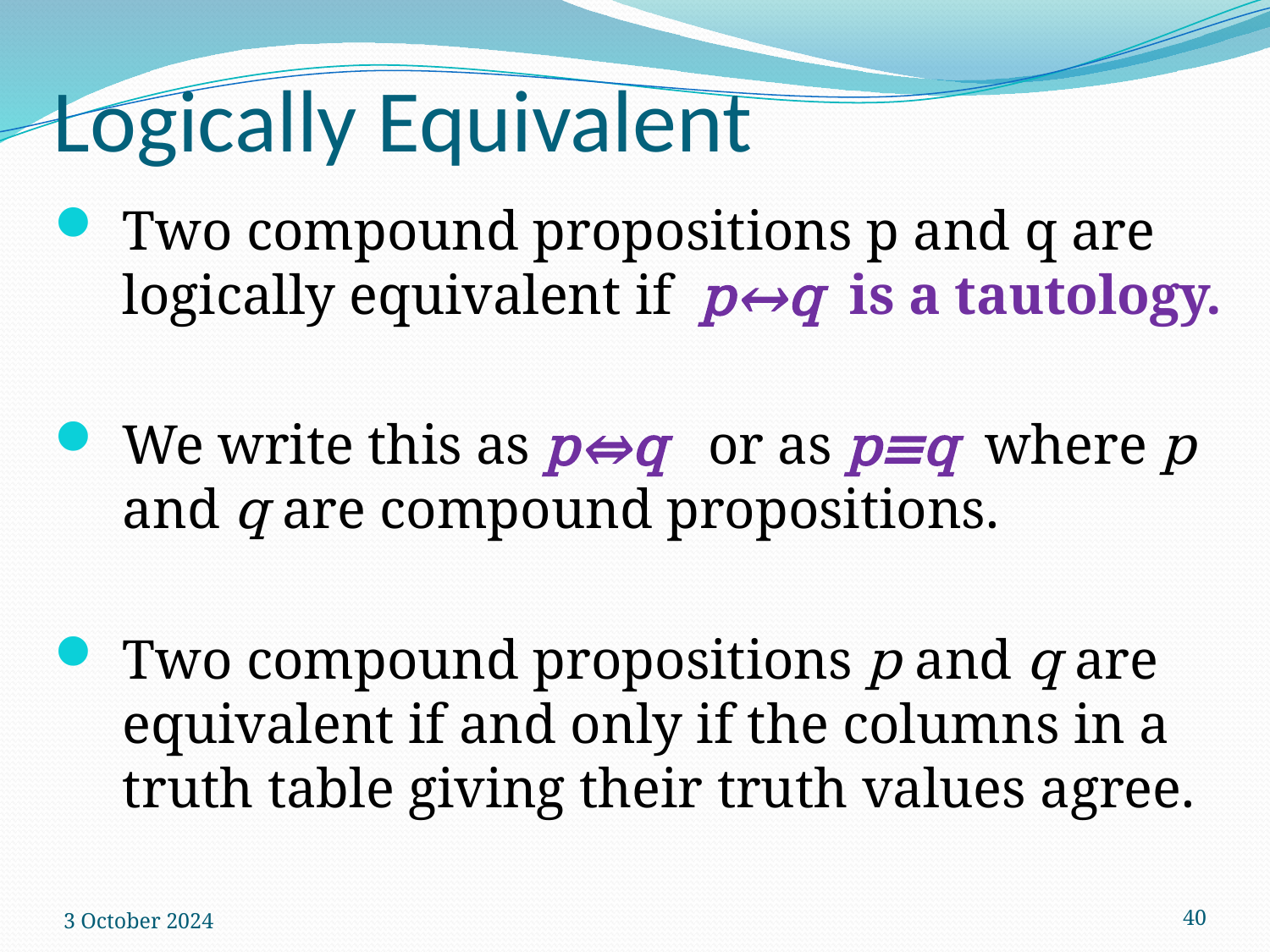

# Logically Equivalent
Two compound propositions p and q are logically equivalent if  p↔q  is a tautology.

We write this as p⇔q   or as p≡q  where p and q are compound propositions.

Two compound propositions p and q are equivalent if and only if the columns in a truth table giving their truth values agree.
3 October 2024
40